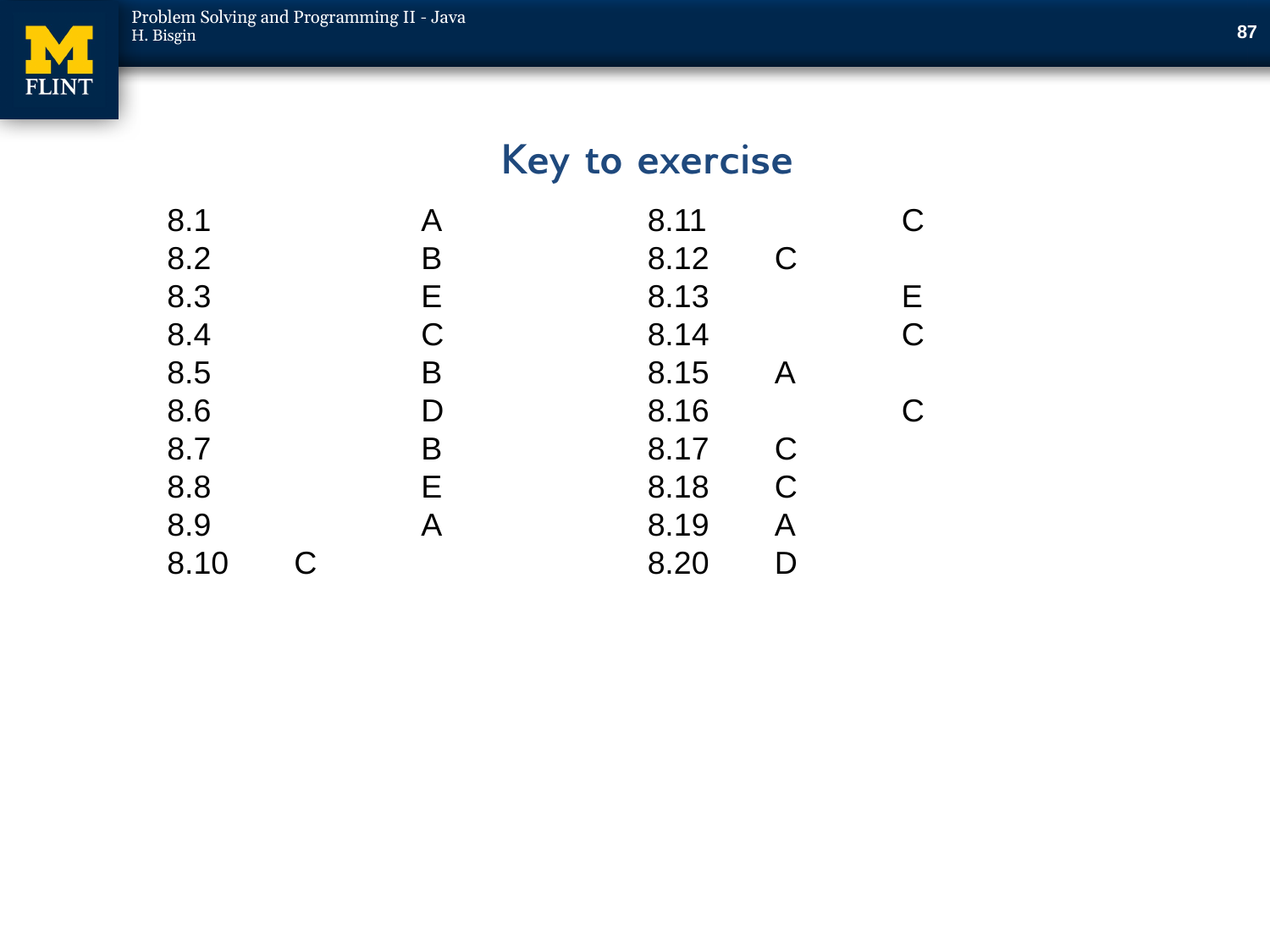

87
# Key to exercise
8.1		A
8.2 		B
8.3		E
8.4		C
8.5 		B
8.6		D
8.7 		B
8.8 		E
8.9 		A
8.10 	C
8.11		C
8.12 	C
8.13		E
8.14		C
8.15 	A
8.16		C
8.17 	C
8.18 	C
8.19 	A
8.20 	D